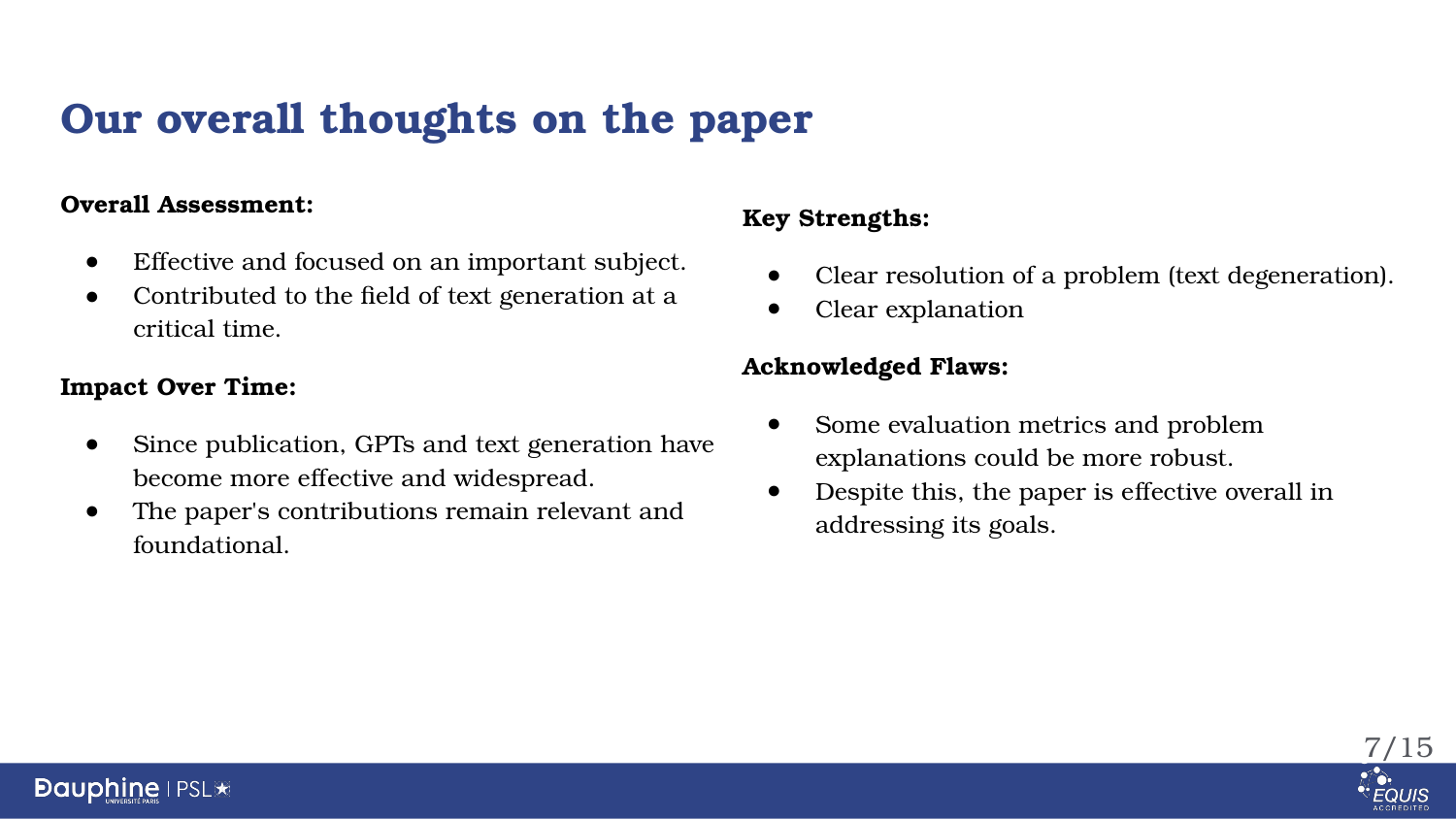

# Our overall thoughts on the paper
Overall Assessment:
Effective and focused on an important subject.
Contributed to the field of text generation at a critical time.
Impact Over Time:
Since publication, GPTs and text generation have become more effective and widespread.
The paper's contributions remain relevant and foundational.

Key Strengths:
Clear resolution of a problem (text degeneration).
Clear explanation
Acknowledged Flaws:
Some evaluation metrics and problem explanations could be more robust.
Despite this, the paper is effective overall in addressing its goals.
7/15
8